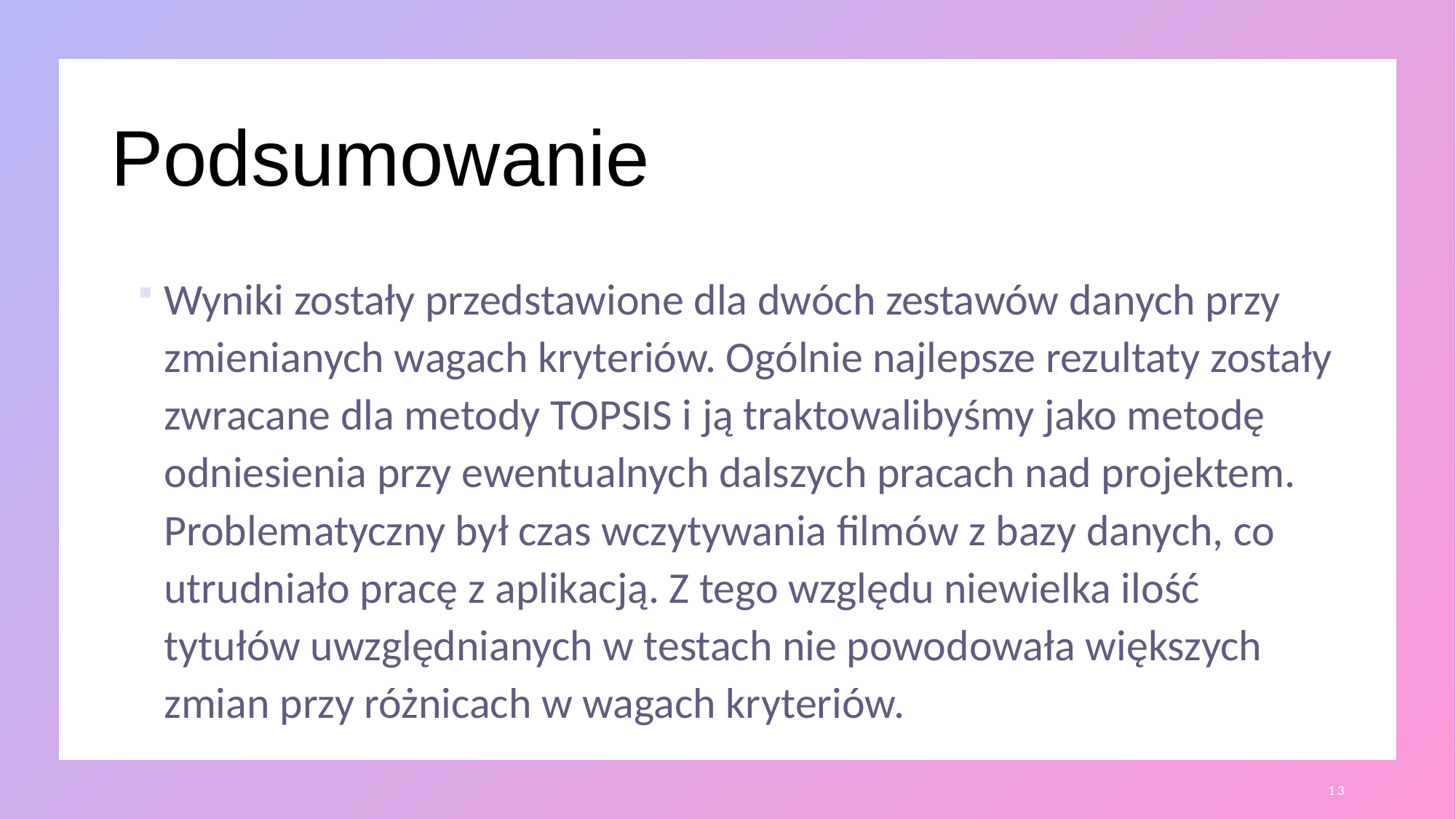

# Podsumowanie
Wyniki zostały przedstawione dla dwóch zestawów danych przy zmienianych wagach kryteriów. Ogólnie najlepsze rezultaty zostały zwracane dla metody TOPSIS i ją traktowalibyśmy jako metodę odniesienia przy ewentualnych dalszych pracach nad projektem. Problematyczny był czas wczytywania filmów z bazy danych, co utrudniało pracę z aplikacją. Z tego względu niewielka ilość tytułów uwzględnianych w testach nie powodowała większych zmian przy różnicach w wagach kryteriów.
13